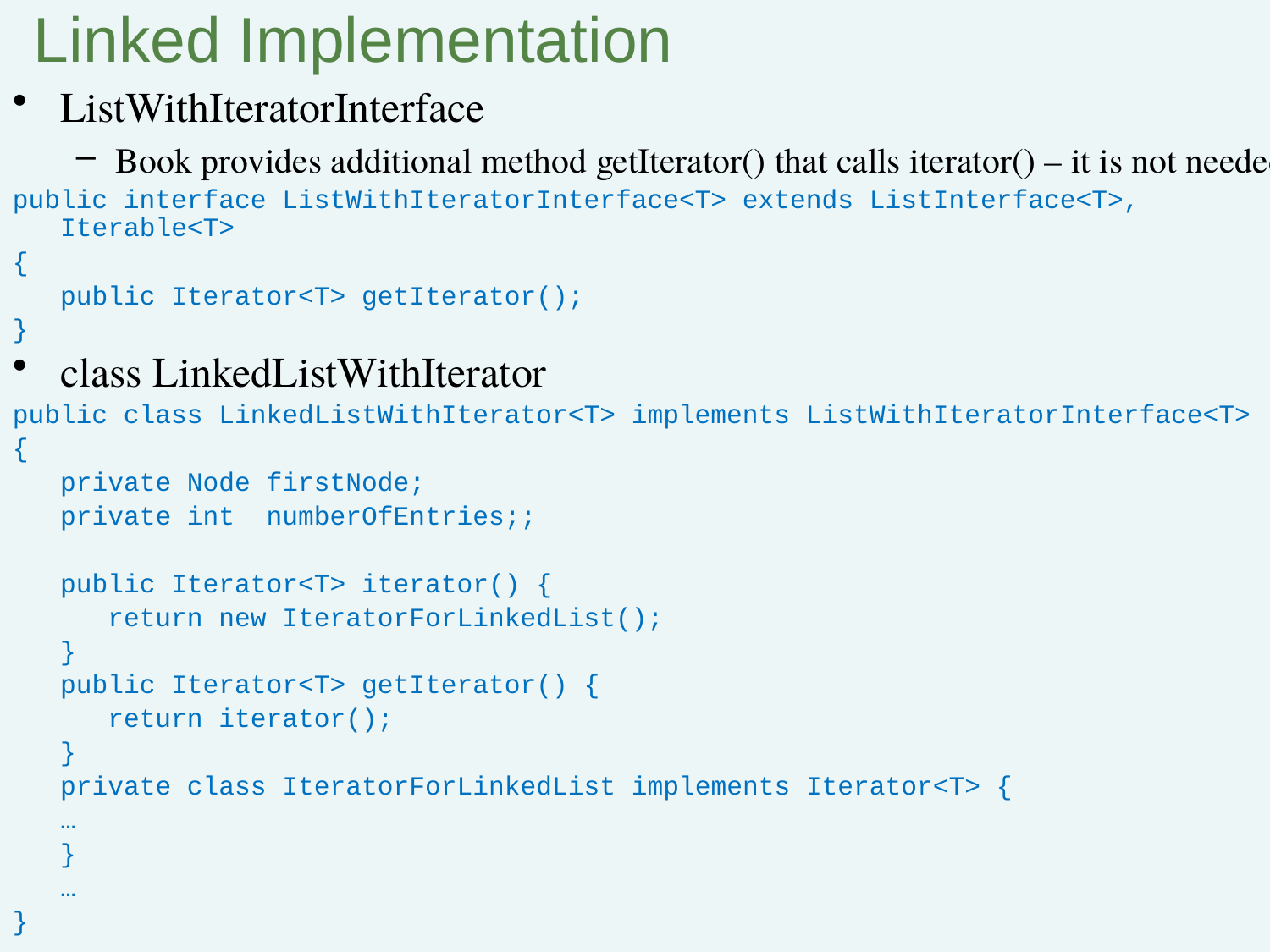

# Linked Implementation
ListWithIteratorInterface
Book provides additional method getIterator() that calls iterator() – it is not needed
public interface ListWithIteratorInterface<T> extends ListInterface<T>, Iterable<T>
{
   public Iterator<T> getIterator();
}
class LinkedListWithIterator
public class LinkedListWithIterator<T> implements ListWithIteratorInterface<T>
{
   private Node firstNode;
   private int  numberOfEntries;;

	public Iterator<T> iterator() {
	   return new IteratorForLinkedList();
   }
	public Iterator<T> getIterator() {
	   return iterator();
	}
	private class IteratorForLinkedList implements Iterator<T> {
	…
	}
	…
}